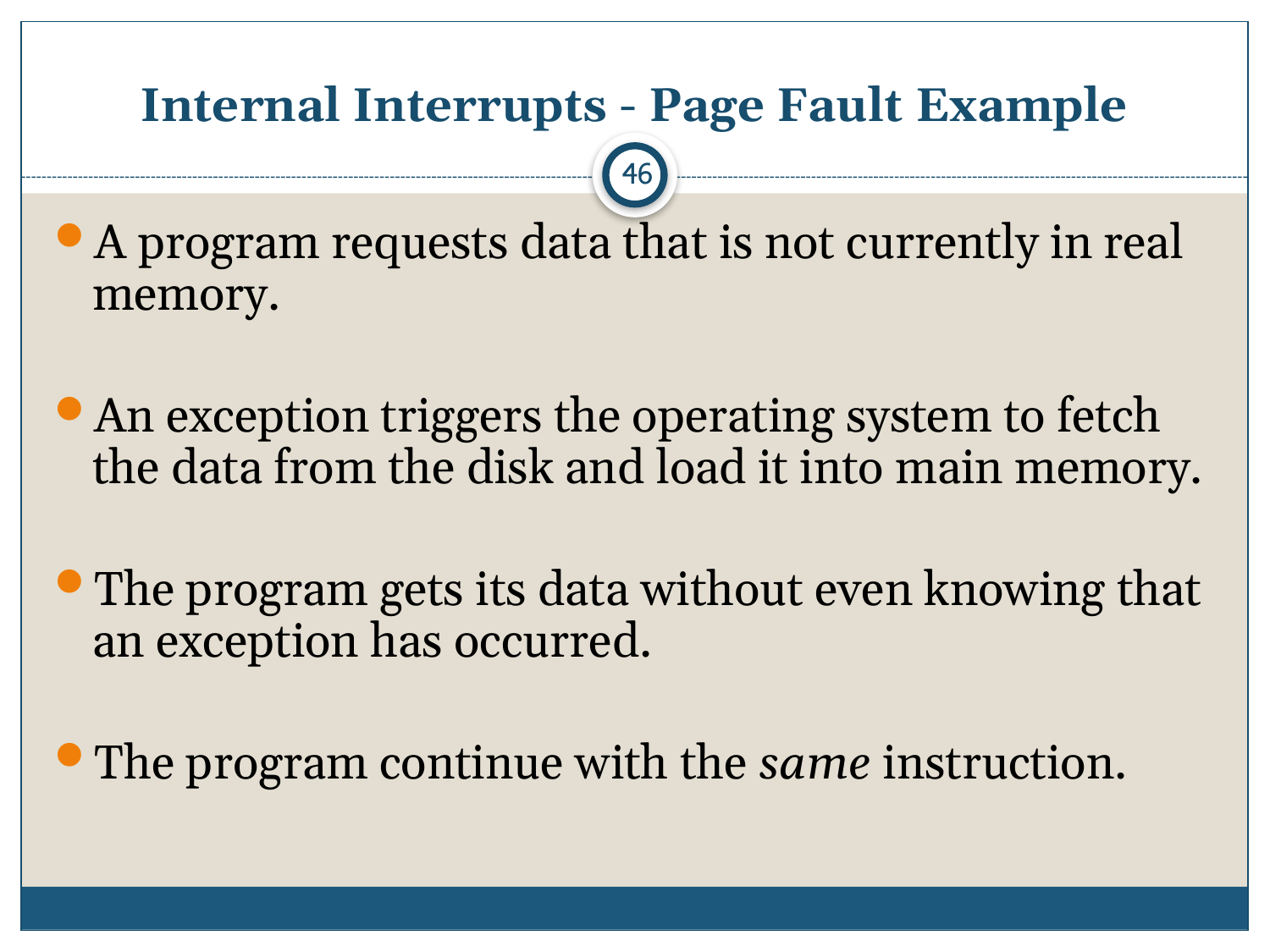

# Internal Interrupts - Page Fault Example
46
A program requests data that is not currently in real memory.

An exception triggers the operating system to fetch the data from the disk and load it into main memory.

The program gets its data without even knowing that an exception has occurred.

The program continue with the same instruction.